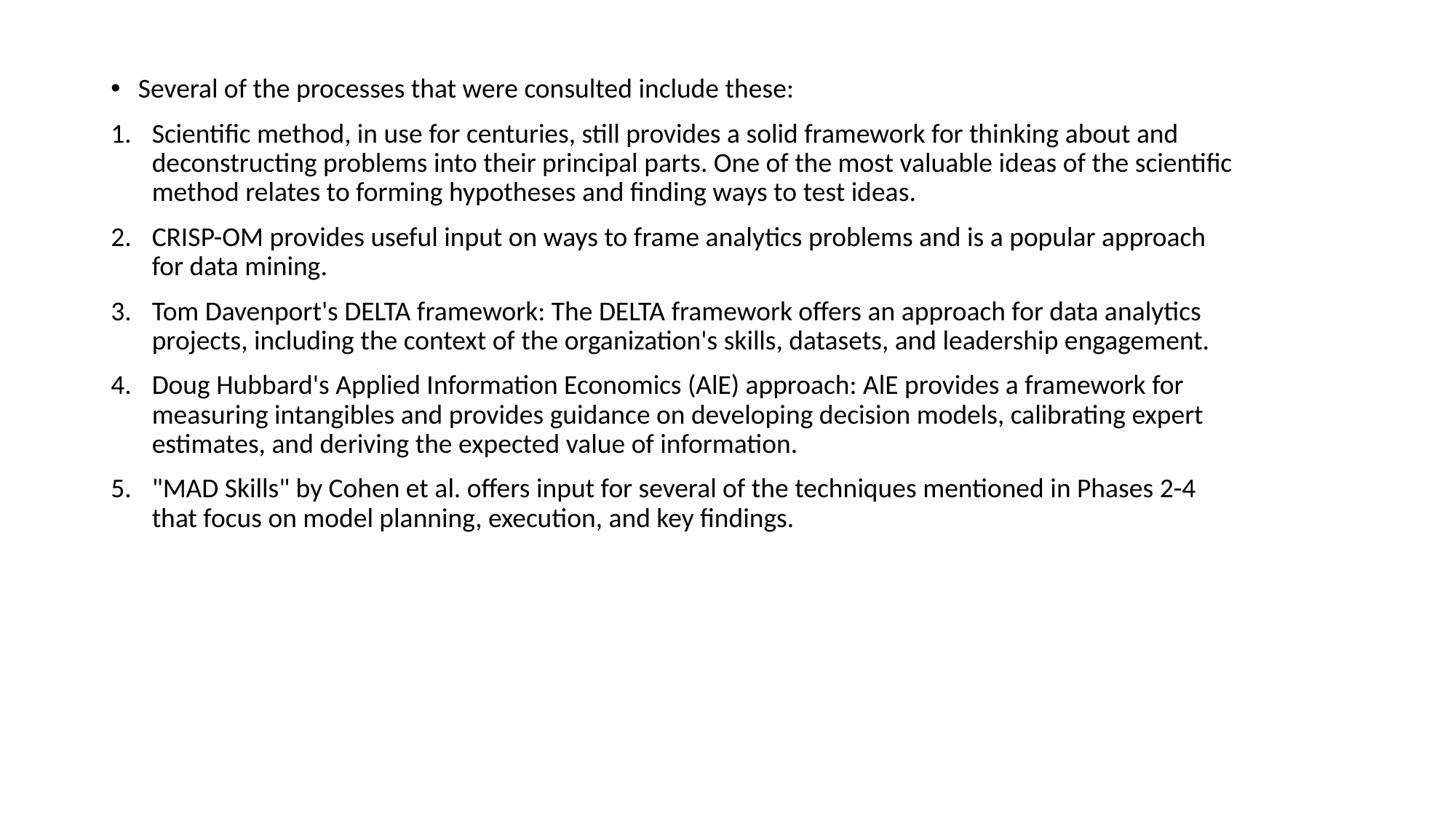

Several of the processes that were consulted include these:
Scientific method, in use for centuries, still provides a solid framework for thinking about and
deconstructing problems into their principal parts. One of the most valuable ideas of the scientific
method relates to forming hypotheses and finding ways to test ideas.
CRISP-OM provides useful input on ways to frame analytics problems and is a popular approach
for data mining.
Tom Davenport's DELTA framework: The DELTA framework offers an approach for data analytics
projects, including the context of the organization's skills, datasets, and leadership engagement.
Doug Hubbard's Applied Information Economics (AlE) approach: AlE provides a framework for
measuring intangibles and provides guidance on developing decision models, calibrating expert
estimates, and deriving the expected value of information.
"MAD Skills" by Cohen et al. offers input for several of the techniques mentioned in Phases 2-4
that focus on model planning, execution, and key findings.